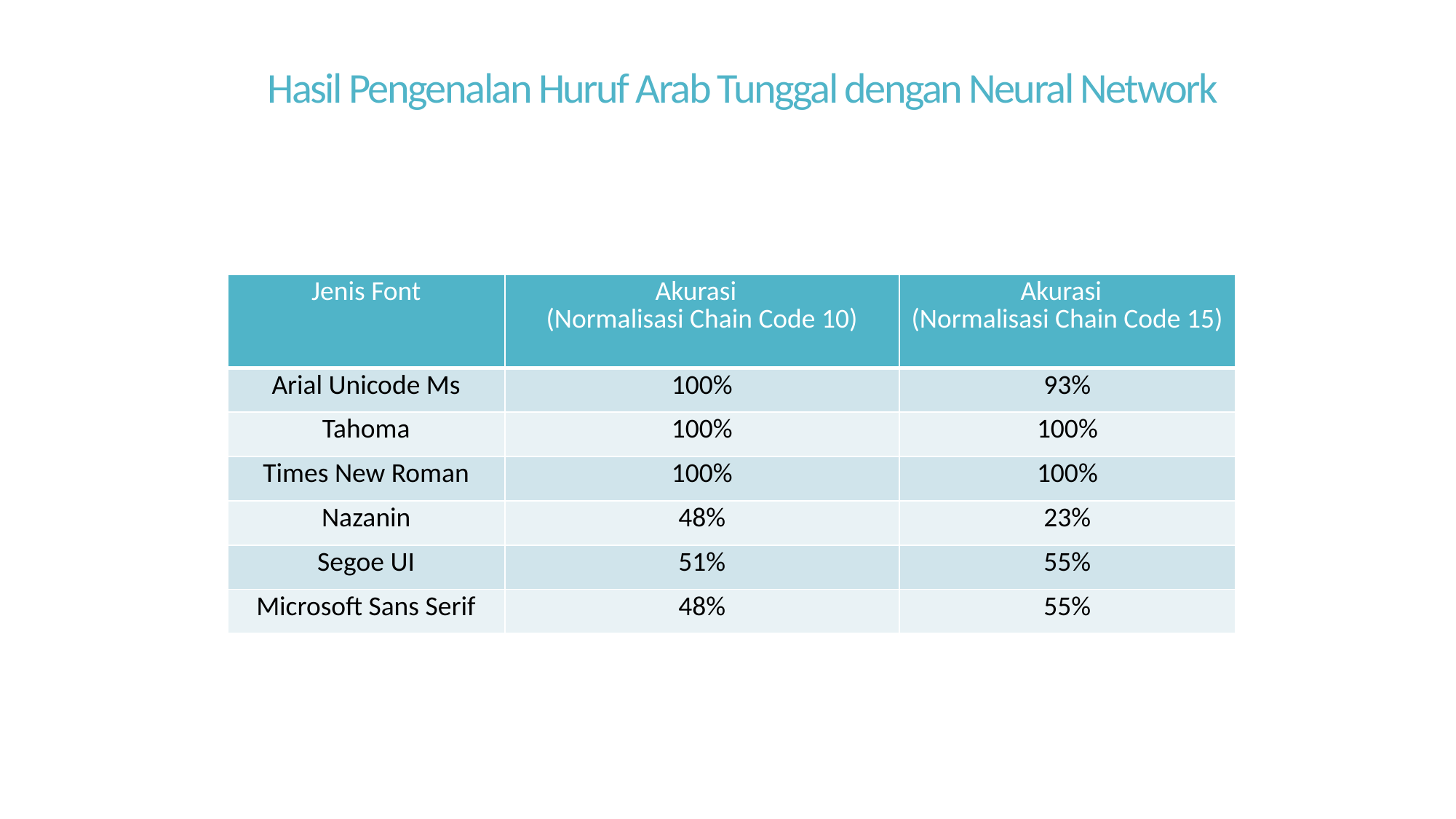

# Hasil Pengenalan Huruf Arab Tunggal dengan Neural Network
| Jenis Font | Akurasi (Normalisasi Chain Code 10) | Akurasi (Normalisasi Chain Code 15) |
| --- | --- | --- |
| Arial Unicode Ms | 100% | 93% |
| Tahoma | 100% | 100% |
| Times New Roman | 100% | 100% |
| Nazanin | 48% | 23% |
| Segoe UI | 51% | 55% |
| Microsoft Sans Serif | 48% | 55% |